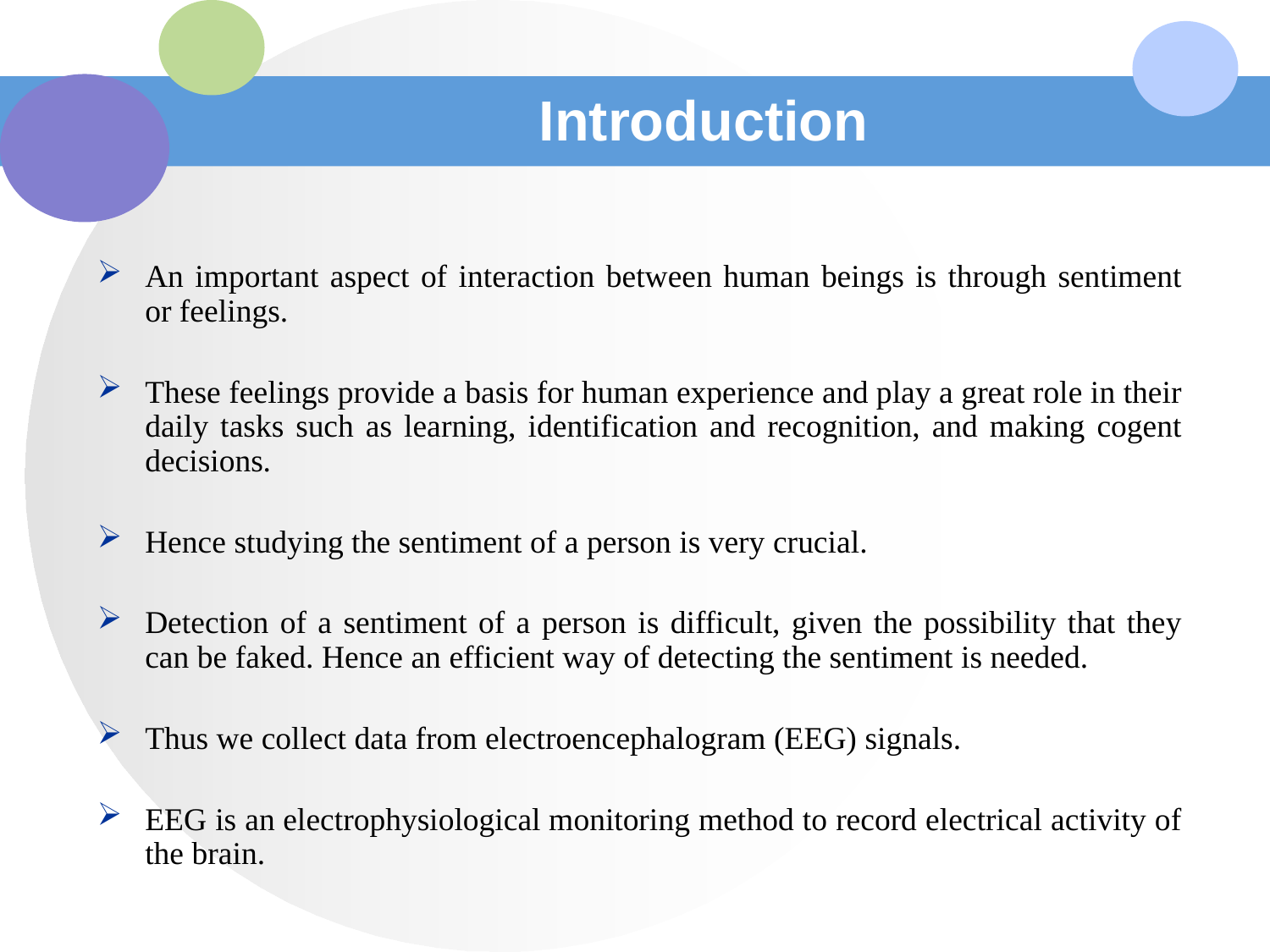

# Introduction
An important aspect of interaction between human beings is through sentiment or feelings.

These feelings provide a basis for human experience and play a great role in their daily tasks such as learning, identification and recognition, and making cogent decisions.

Hence studying the sentiment of a person is very crucial.

Detection of a sentiment of a person is difficult, given the possibility that they can be faked. Hence an efficient way of detecting the sentiment is needed.

Thus we collect data from electroencephalogram (EEG) signals.

EEG is an electrophysiological monitoring method to record electrical activity of the brain.